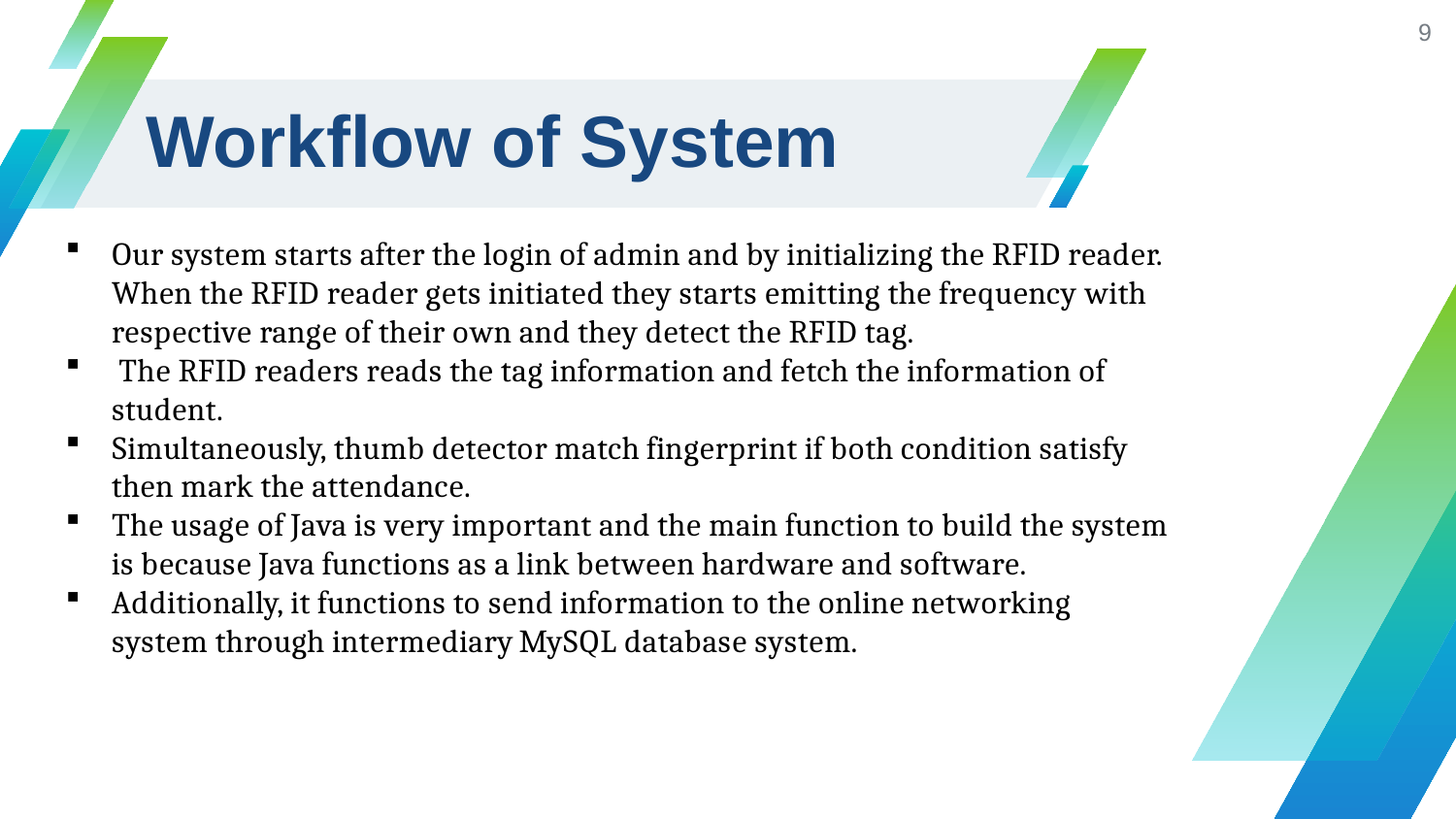

9
# Workflow of System
Our system starts after the login of admin and by initializing the RFID reader. When the RFID reader gets initiated they starts emitting the frequency with respective range of their own and they detect the RFID tag.
 The RFID readers reads the tag information and fetch the information of student.
Simultaneously, thumb detector match fingerprint if both condition satisfy then mark the attendance.
The usage of Java is very important and the main function to build the system is because Java functions as a link between hardware and software.
Additionally, it functions to send information to the online networking system through intermediary MySQL database system.